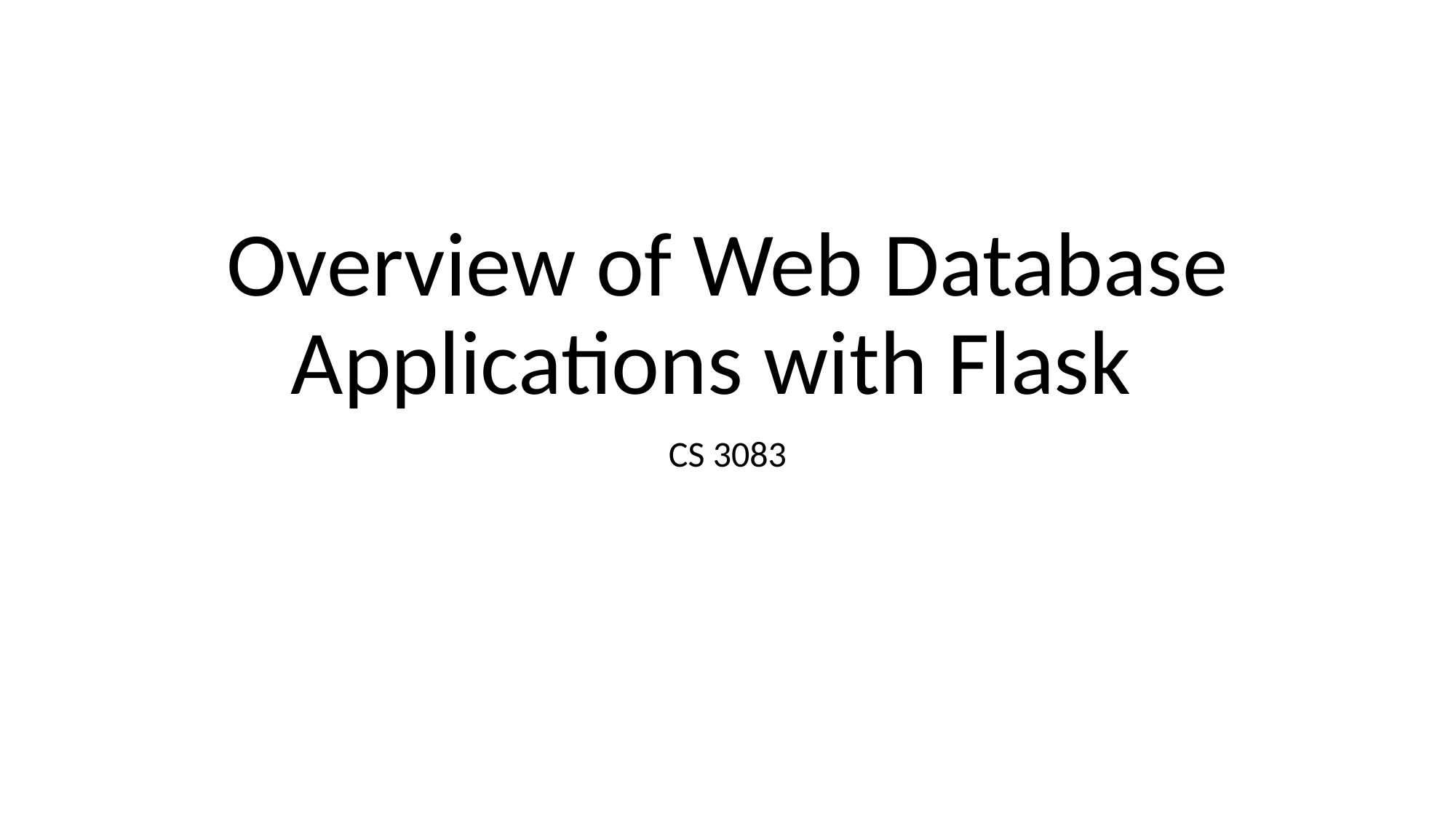

# Overview of Web Database Applications with Flask
CS 3083